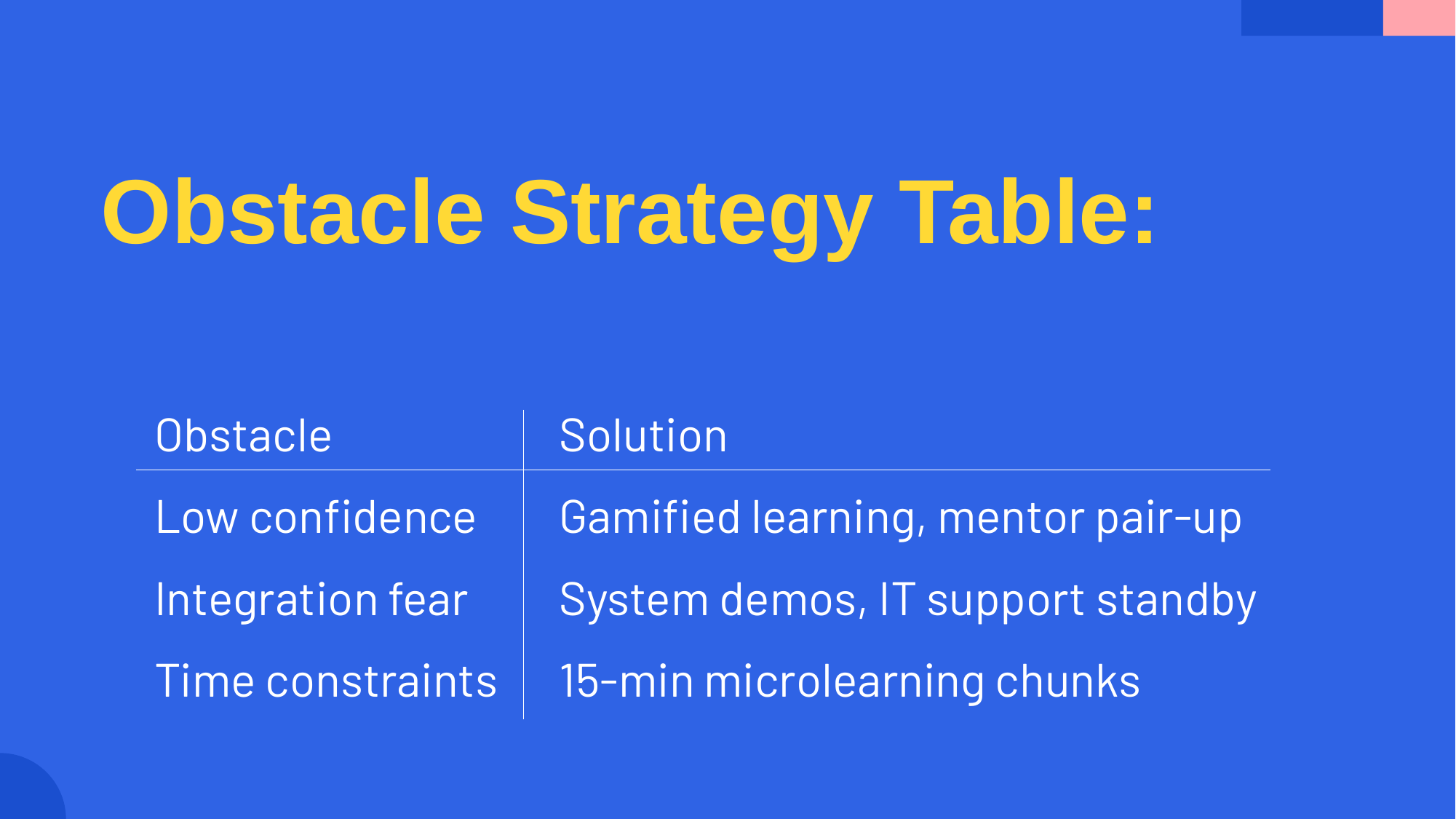

# Obstacle Strategy Table:
| Obstacle | Solution |
| --- | --- |
| Low confidence | Gamified learning, mentor pair-up |
| Integration fear | System demos, IT support standby |
| Time constraints | 15-min microlearning chunks |